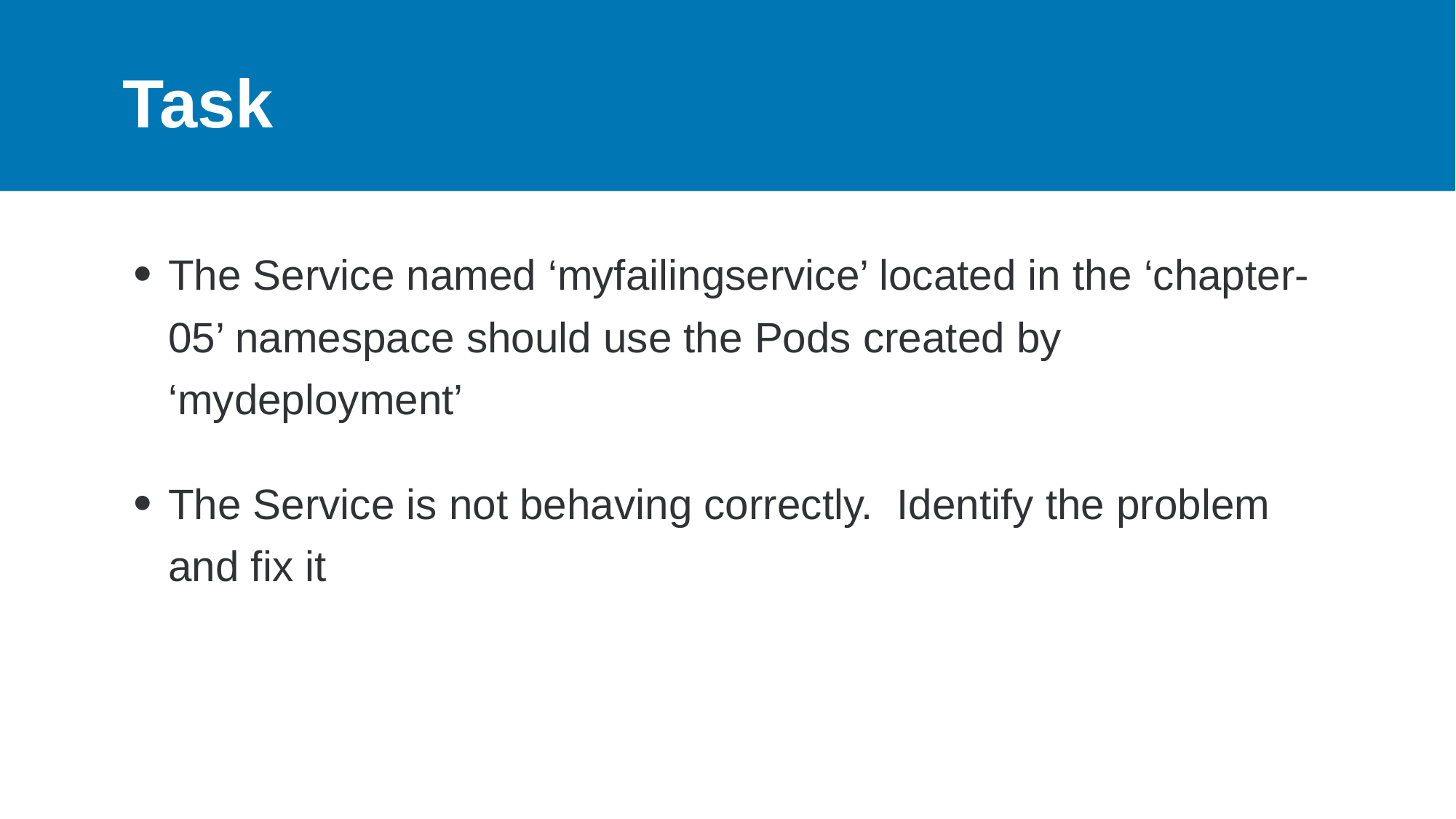

# Task
The Service named ‘myfailingservice’ located in the ‘chapter-05’ namespace should use the Pods created by ‘mydeployment’
The Service is not behaving correctly.  Identify the problem and fix it